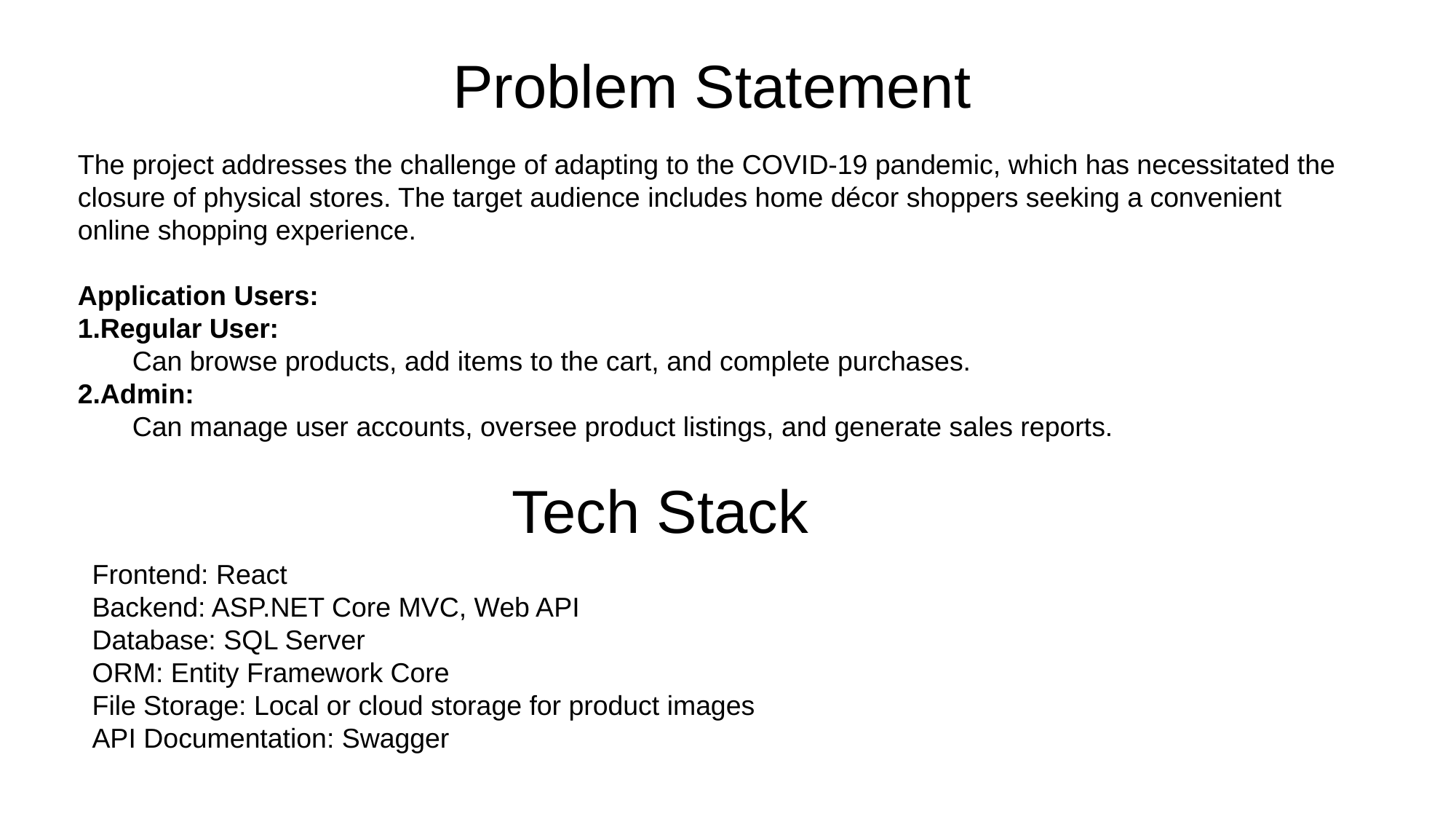

Problem Statement
The project addresses the challenge of adapting to the COVID-19 pandemic, which has necessitated the closure of physical stores. The target audience includes home décor shoppers seeking a convenient online shopping experience.

Application Users:
Regular User:
Can browse products, add items to the cart, and complete purchases.
Admin:
Can manage user accounts, oversee product listings, and generate sales reports.

Tech Stack
Frontend: React
Backend: ASP.NET Core MVC, Web API
Database: SQL Server
ORM: Entity Framework Core
File Storage: Local or cloud storage for product images
API Documentation: Swagger